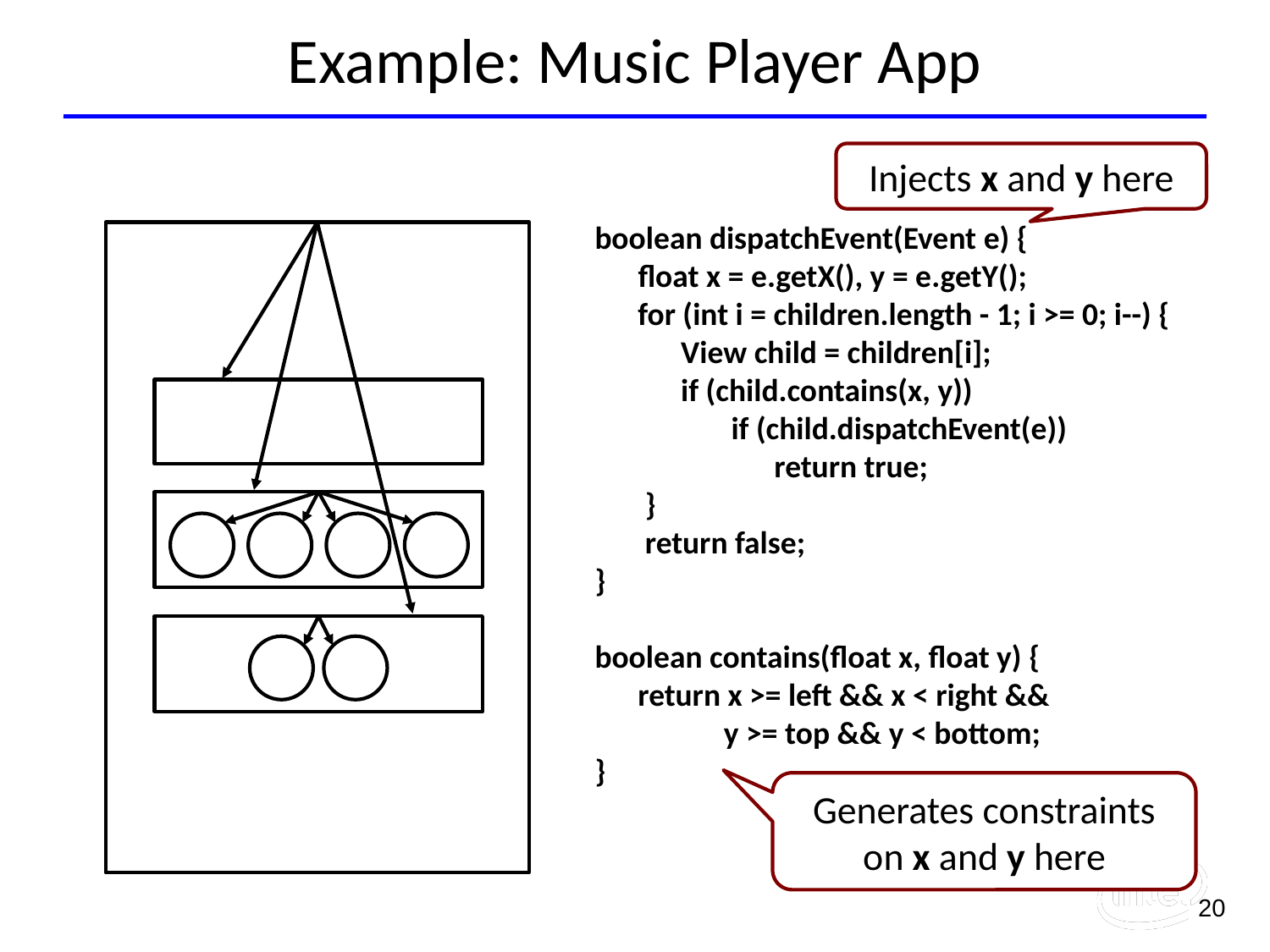

# Example: Music Player App
Injects x and y here

boolean dispatchEvent(Event e) {
      float x = e.getX(), y = e.getY();
      for (int i = children.length - 1; i >= 0; i--) {
            View child = children[i];
            if (child.contains(x, y))
                   if (child.dispatchEvent(e))
                         return true;
       }
       return false;
}
boolean contains(float x, float y) {
      return x >= left && x < right &&
                  y >= top && y < bottom;
}

Generates constraints
on x and y here